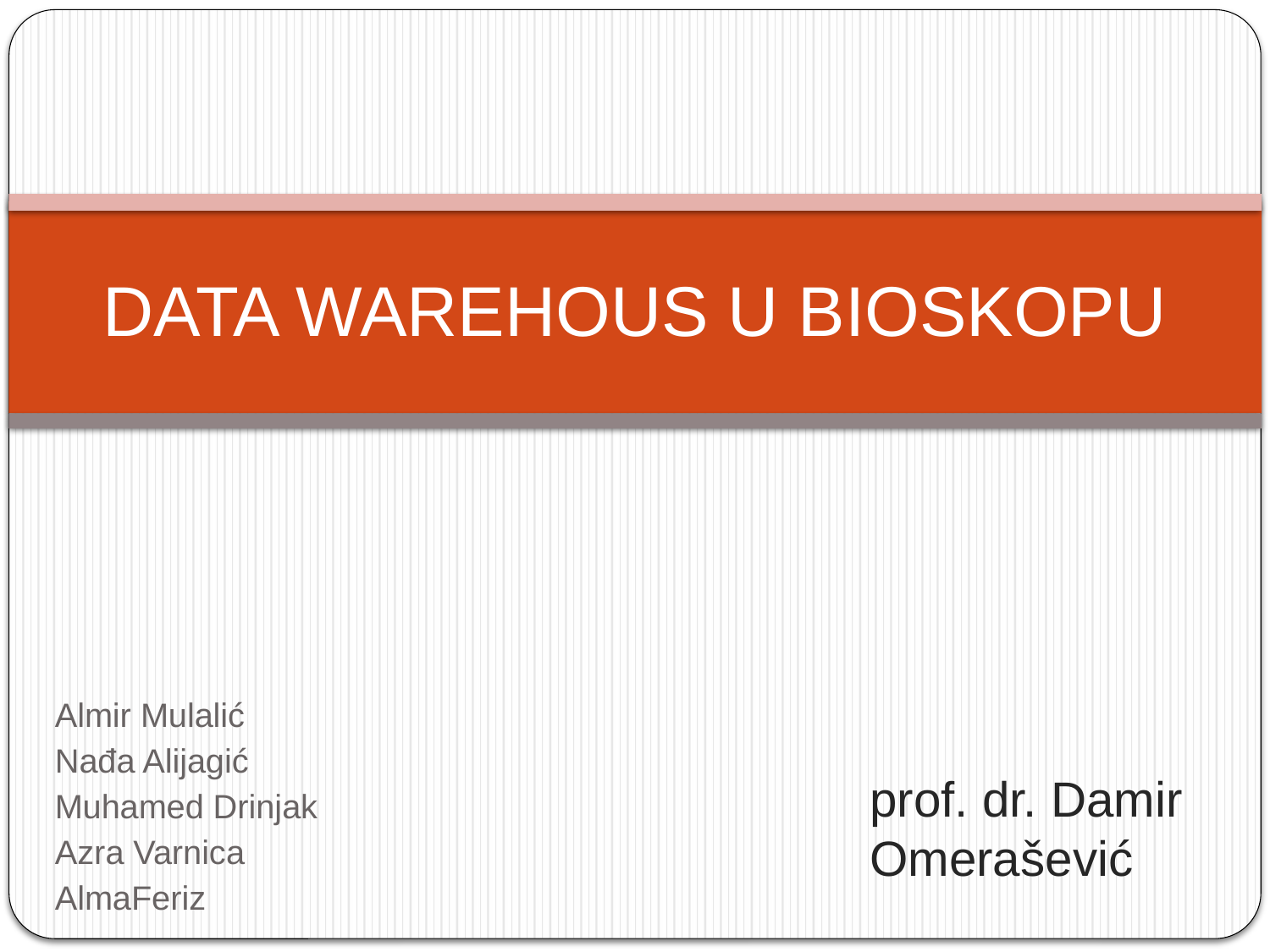

# DATA WAREHOUS U BIOSKOPU
Almir Mulalić
Nađa Alijagić
Muhamed Drinjak
Azra Varnica
AlmaFeriz

prof. dr. Damir Omerašević